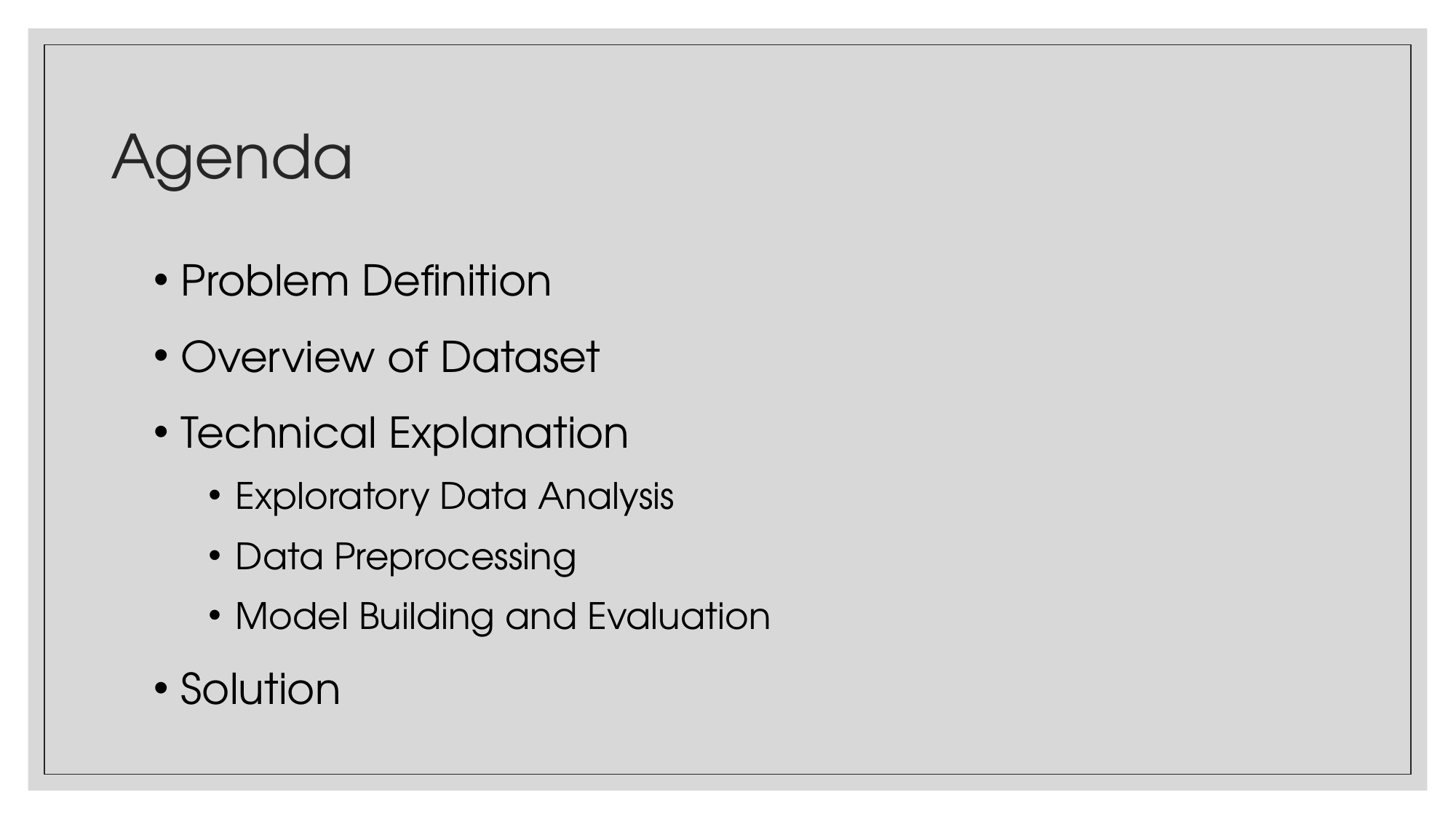

# Agenda
Problem Definition
Overview of Dataset
Technical Explanation
Exploratory Data Analysis
Data Preprocessing
Model Building and Evaluation
Solution